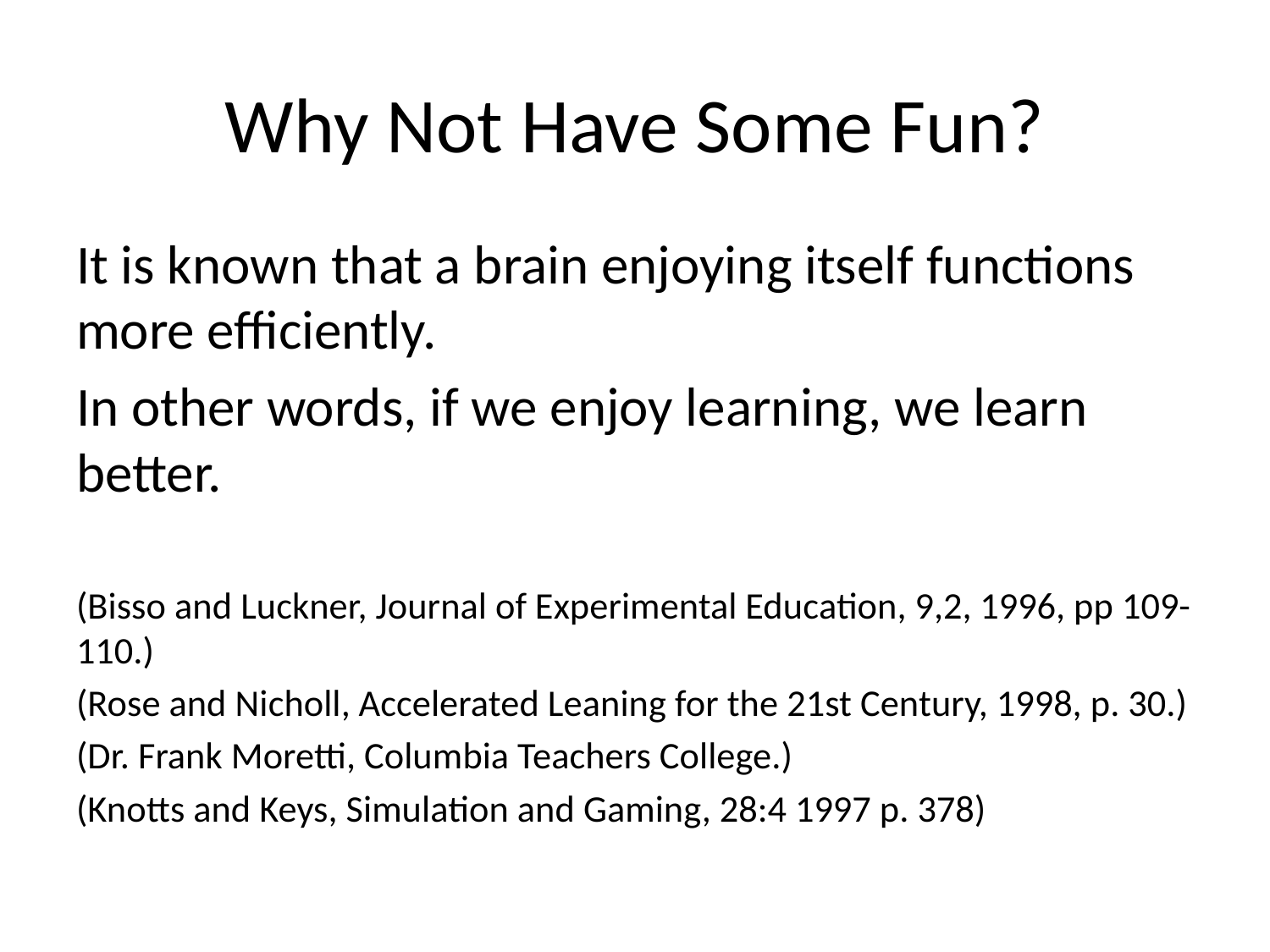

# Why Not Have Some Fun?
It is known that a brain enjoying itself functions more efficiently.
In other words, if we enjoy learning, we learn better.

(Bisso and Luckner, Journal of Experimental Education, 9,2, 1996, pp 109-110.)
(Rose and Nicholl, Accelerated Leaning for the 21st Century, 1998, p. 30.)
(Dr. Frank Moretti, Columbia Teachers College.)
(Knotts and Keys, Simulation and Gaming, 28:4 1997 p. 378)